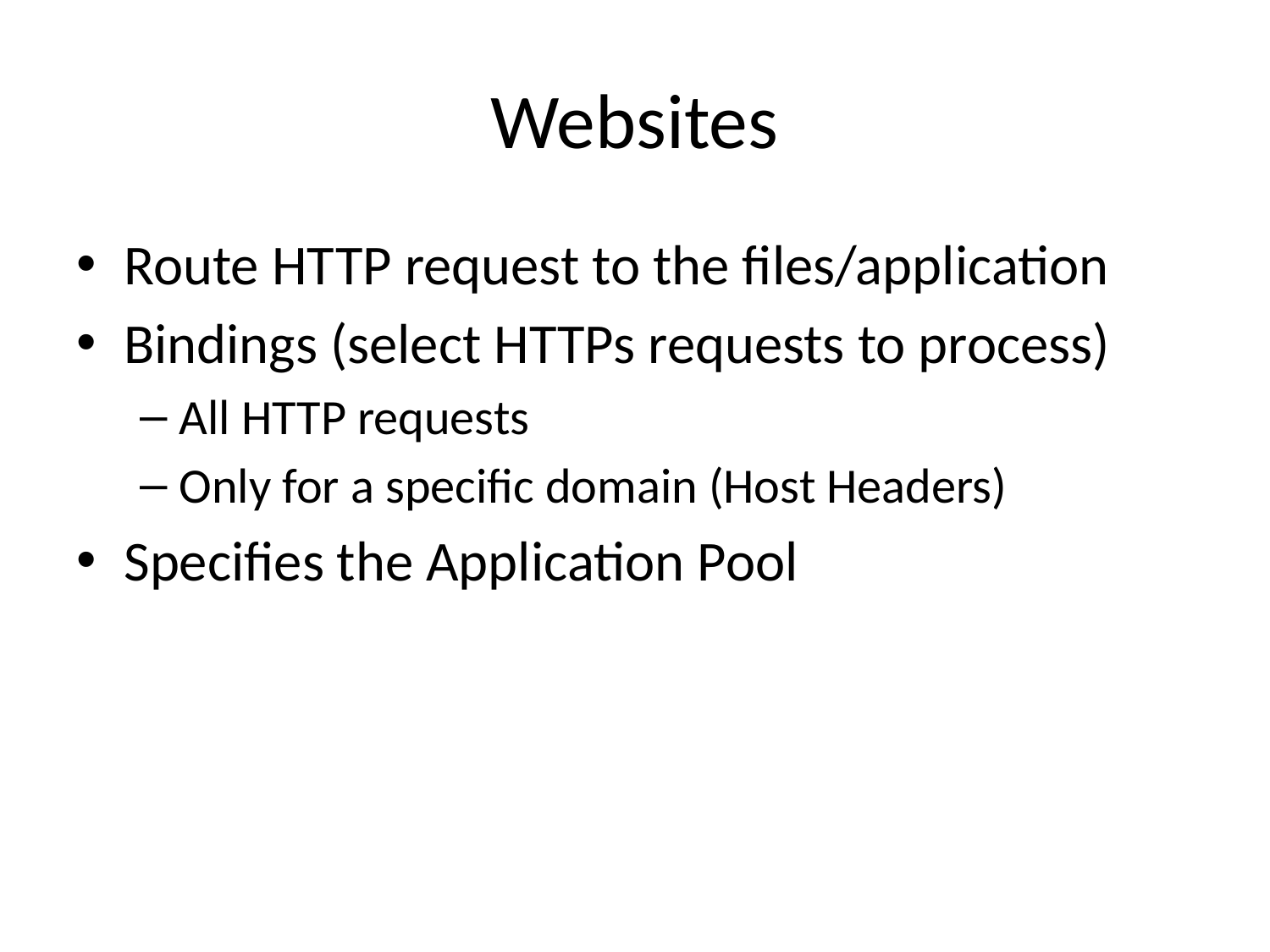

# Websites
Route HTTP request to the files/application
Bindings (select HTTPs requests to process)
All HTTP requests
Only for a specific domain (Host Headers)
Specifies the Application Pool